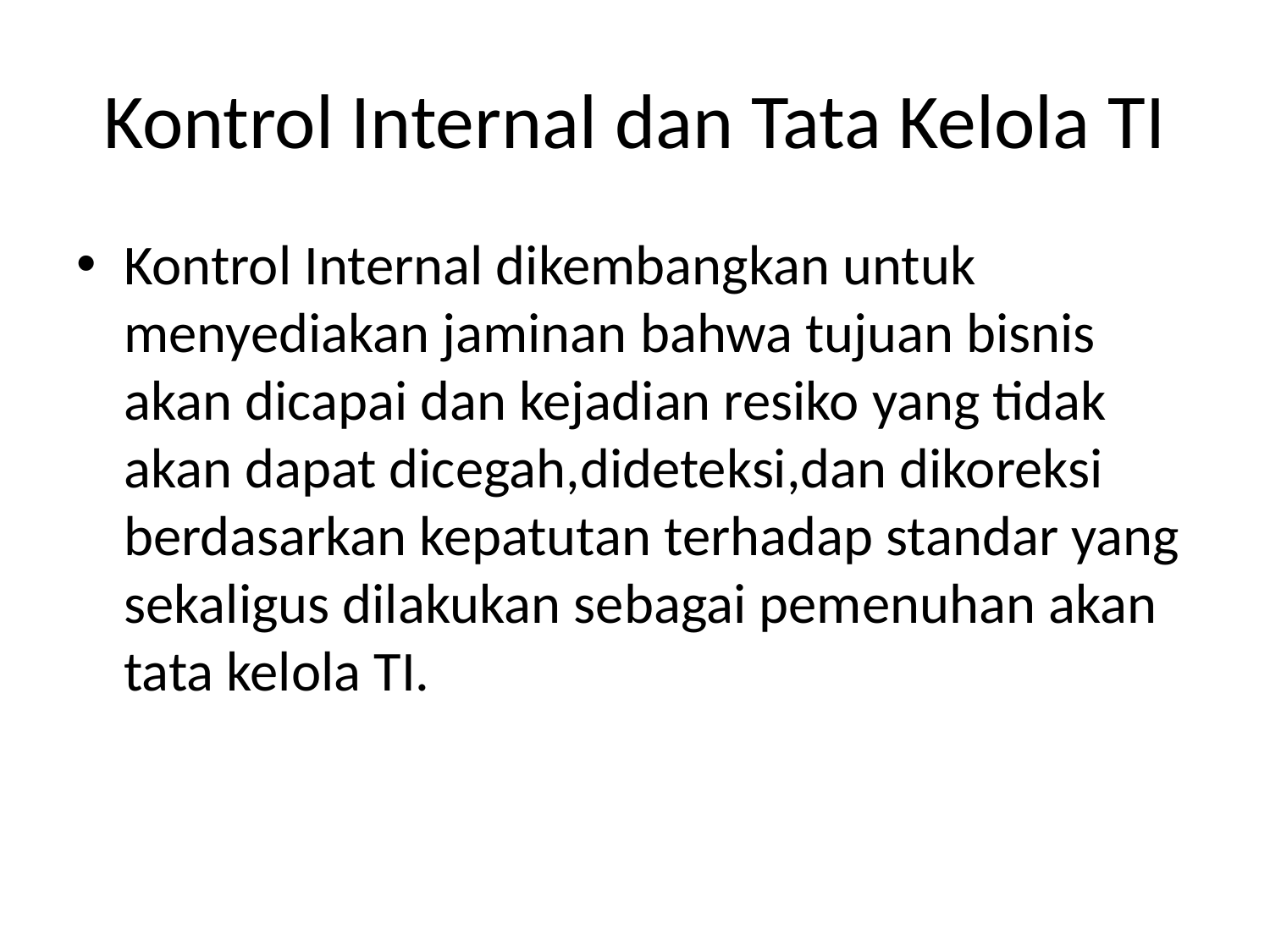

# Kontrol Internal dan Tata Kelola TI
Kontrol Internal dikembangkan untuk menyediakan jaminan bahwa tujuan bisnis akan dicapai dan kejadian resiko yang tidak akan dapat dicegah,dideteksi,dan dikoreksi berdasarkan kepatutan terhadap standar yang sekaligus dilakukan sebagai pemenuhan akan tata kelola TI.